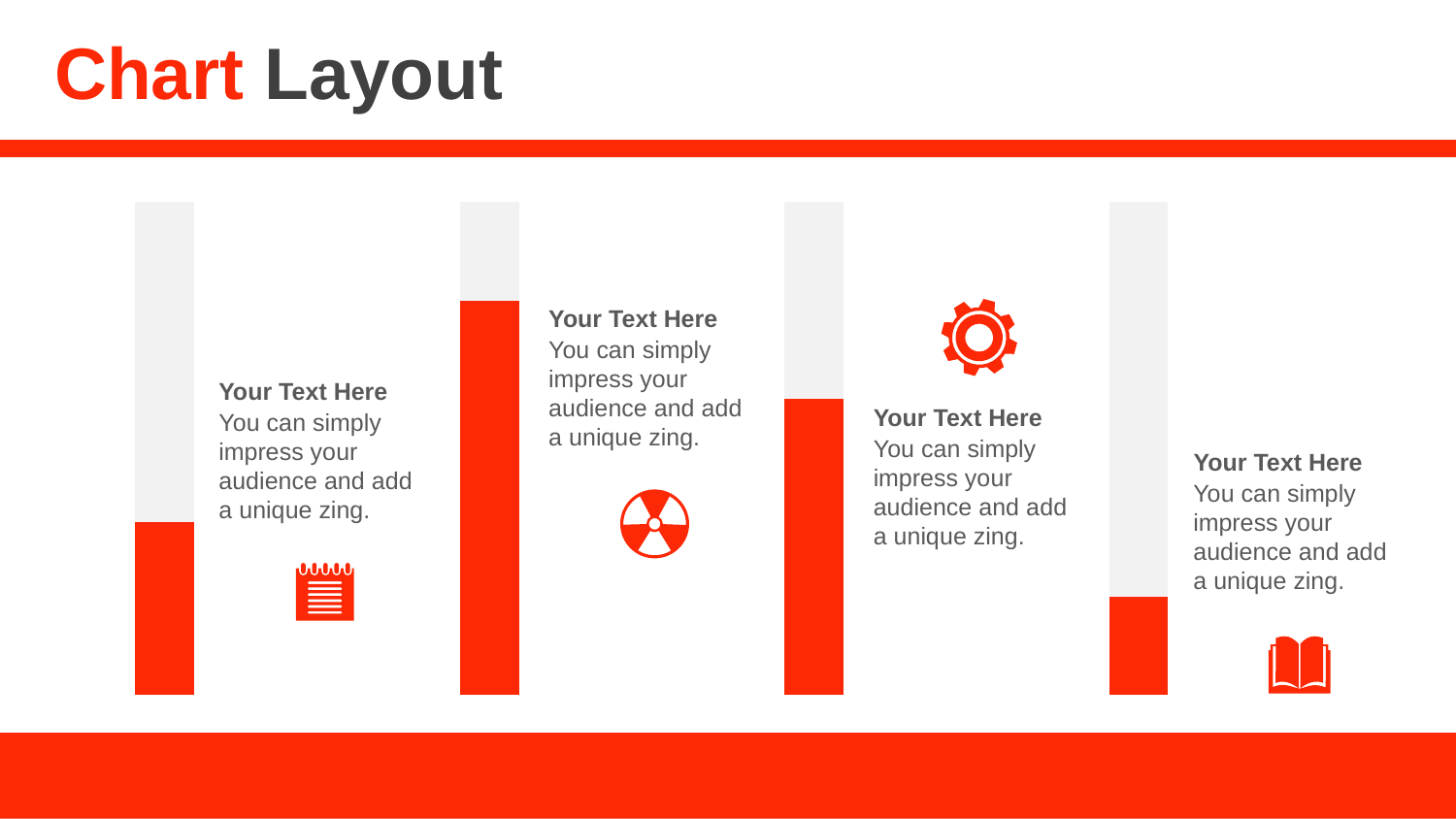

# Chart Layout

### Chart

| Category | Series 1 | Series 2 |
|---|---|---|
| Category 1 | 35.0 | 65.0 |
| Category 2 | 80.0 | 20.0 |
| Category 3 | 60.0 | 40.0 |
| Category 4 | 20.0 | 80.0 |
Your Text Here
You can simply impress your audience and add a unique zing.

Your Text Here
You can simply impress your audience and add a unique zing.
Your Text Here
You can simply impress your audience and add a unique zing.
Your Text Here
You can simply impress your audience and add a unique zing.